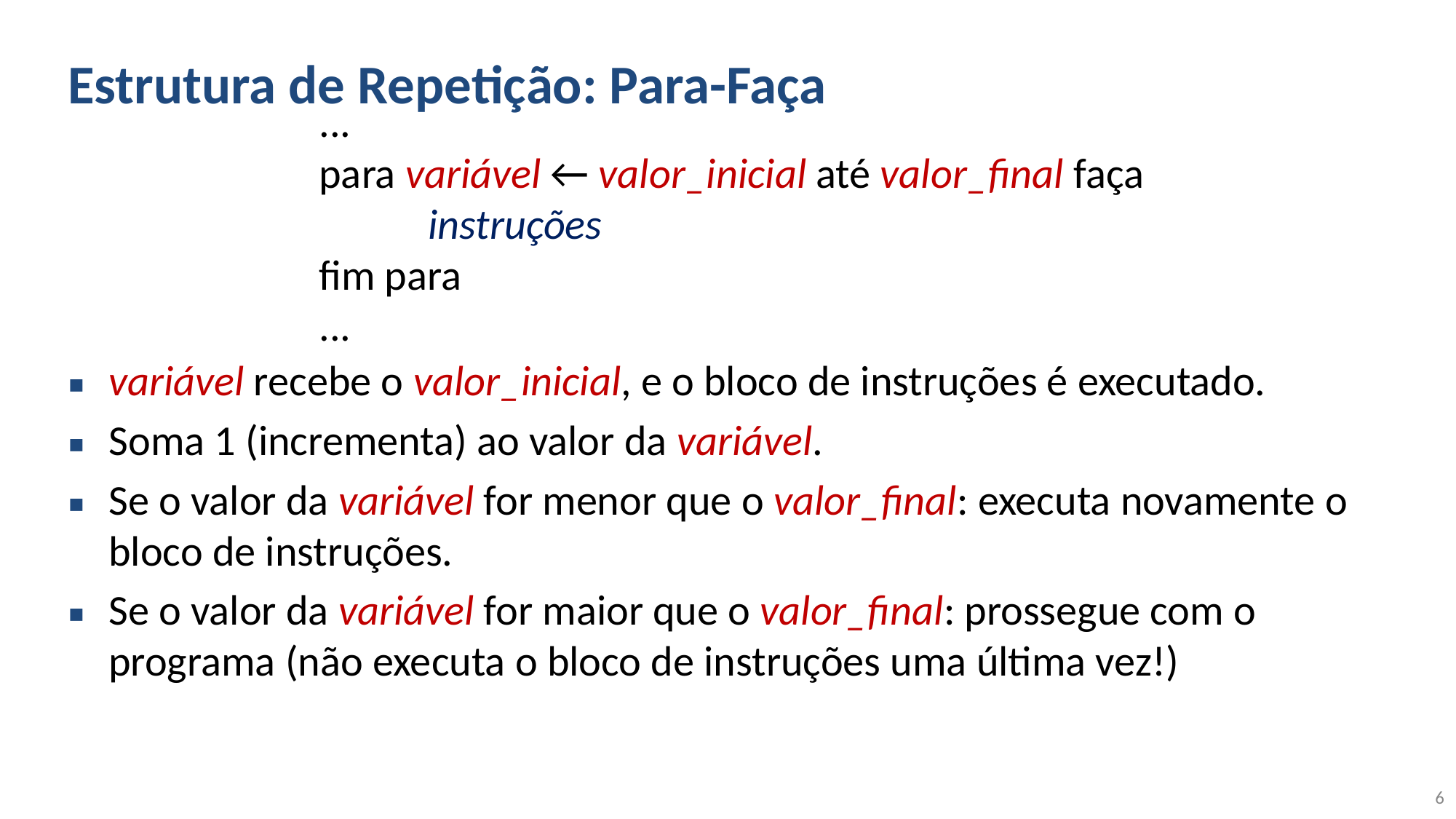

# Estrutura de Repetição: Para-Faça
...
para variável ← valor_inicial até valor_final faça
	instruções
fim para
...

variável recebe o valor_inicial, e o bloco de instruções é executado.
Soma 1 (incrementa) ao valor da variável.
Se o valor da variável for menor que o valor_final: executa novamente o bloco de instruções.
Se o valor da variável for maior que o valor_final: prossegue com o programa (não executa o bloco de instruções uma última vez!)

6